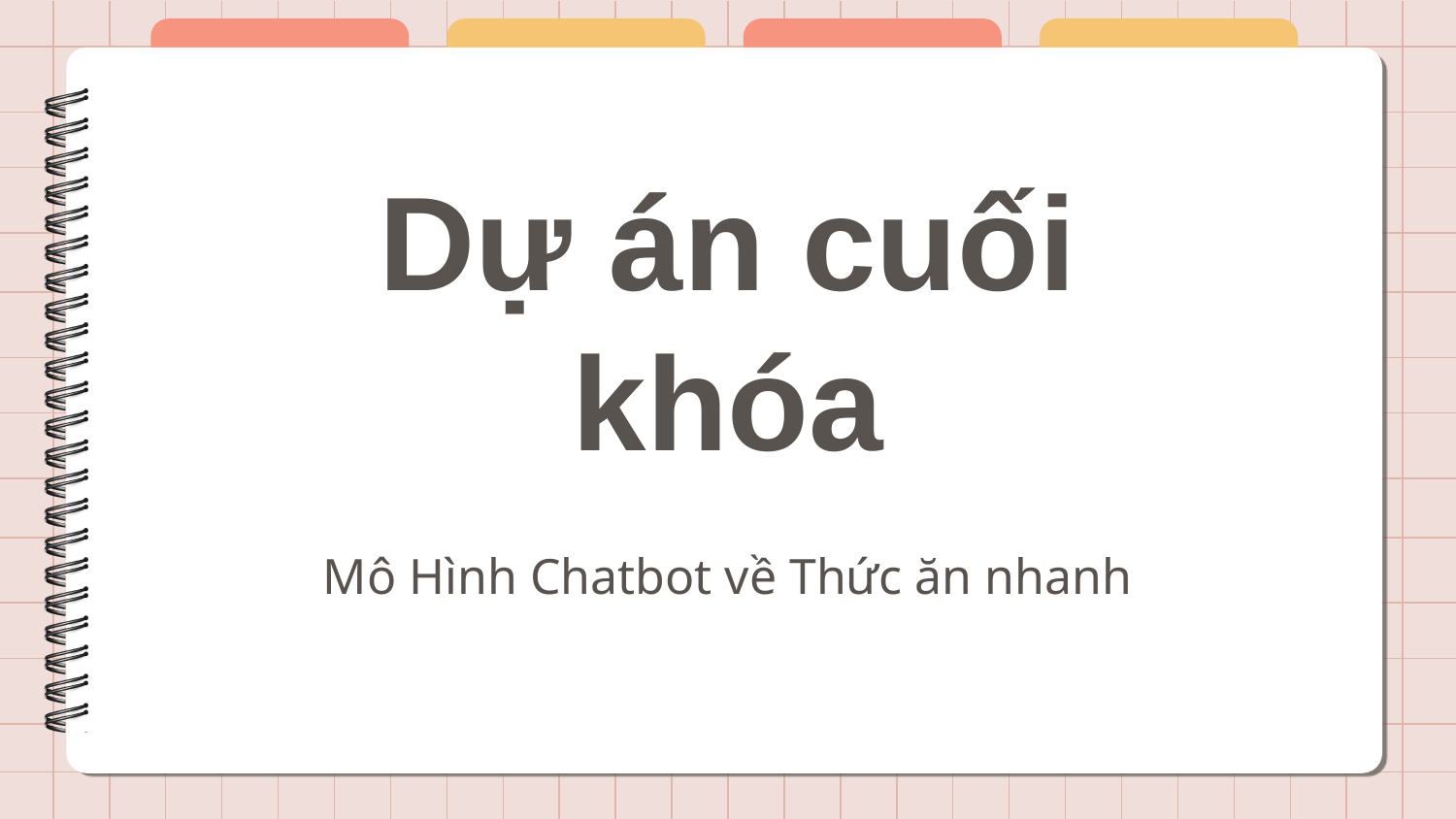

# Dự án cuối khóa
Mô Hình Chatbot về Thức ăn nhanh